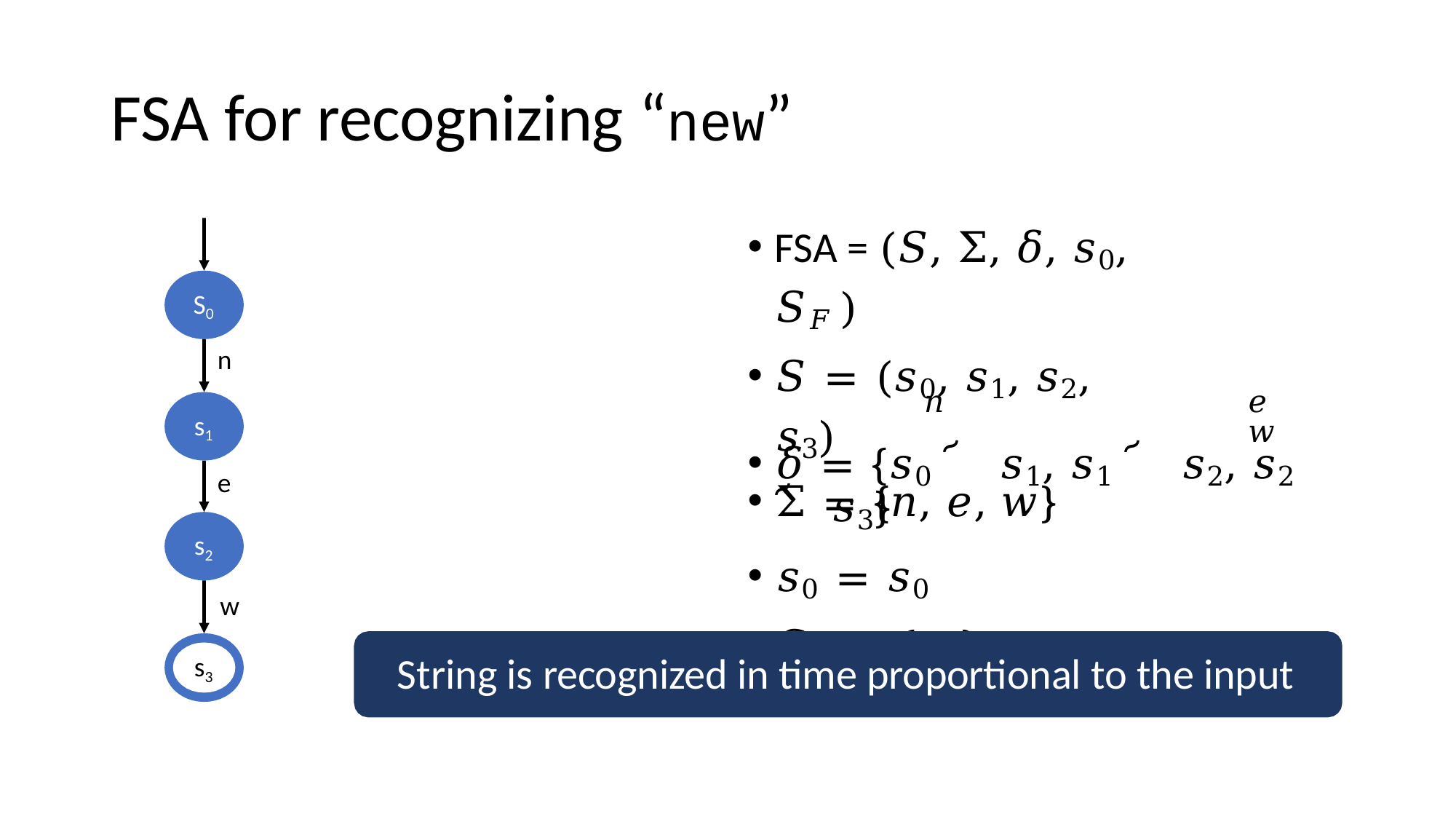

# FSA for recognizing “new”
FSA = (𝑆, Σ, 𝛿, 𝑠0, 𝑆𝐹 )
𝑆 = (𝑠0, 𝑠1, 𝑠2, 𝑠3)
Σ = {𝑛, 𝑒, 𝑤}

S0
n
𝑛	𝑒	𝑤
𝛿 = {𝑠0 ՜ 𝑠1, 𝑠1 ՜ 𝑠2, 𝑠2 ՜ 𝑠3}
𝑠0 = 𝑠0
𝑆𝐹 = {𝑠3}

s1
e

s2
w

String is recognized in time proportional to the input
s3